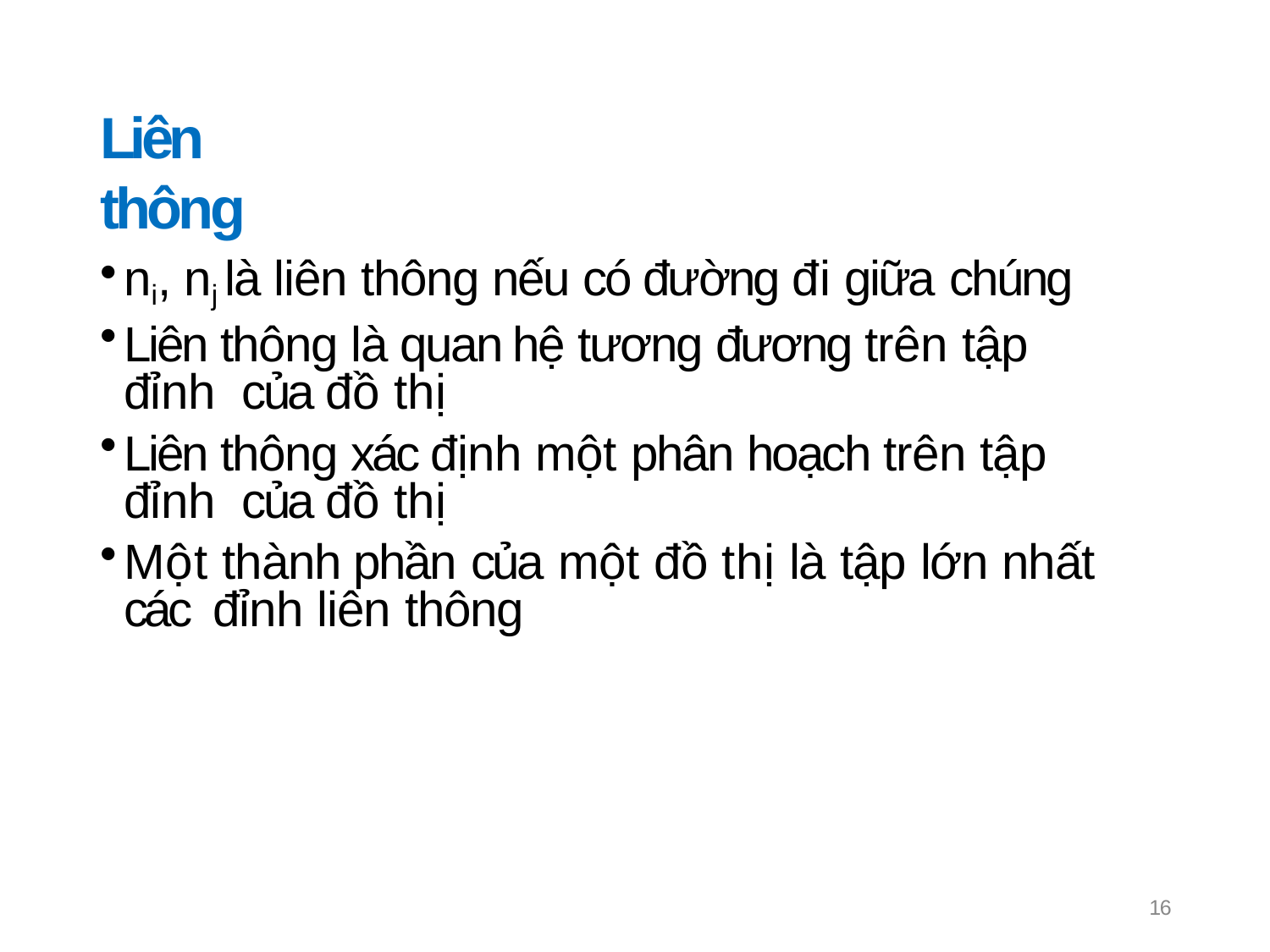

# Liên thông
ni, nj là liên thông nếu có đường đi giữa chúng
Liên thông là quan hệ tương đương trên tập đỉnh  của đồ thị
Liên thông xác định một phân hoạch trên tập đỉnh  của đồ thị
Một thành phần của một đồ thị là tập lớn nhất các  đỉnh liên thông
16